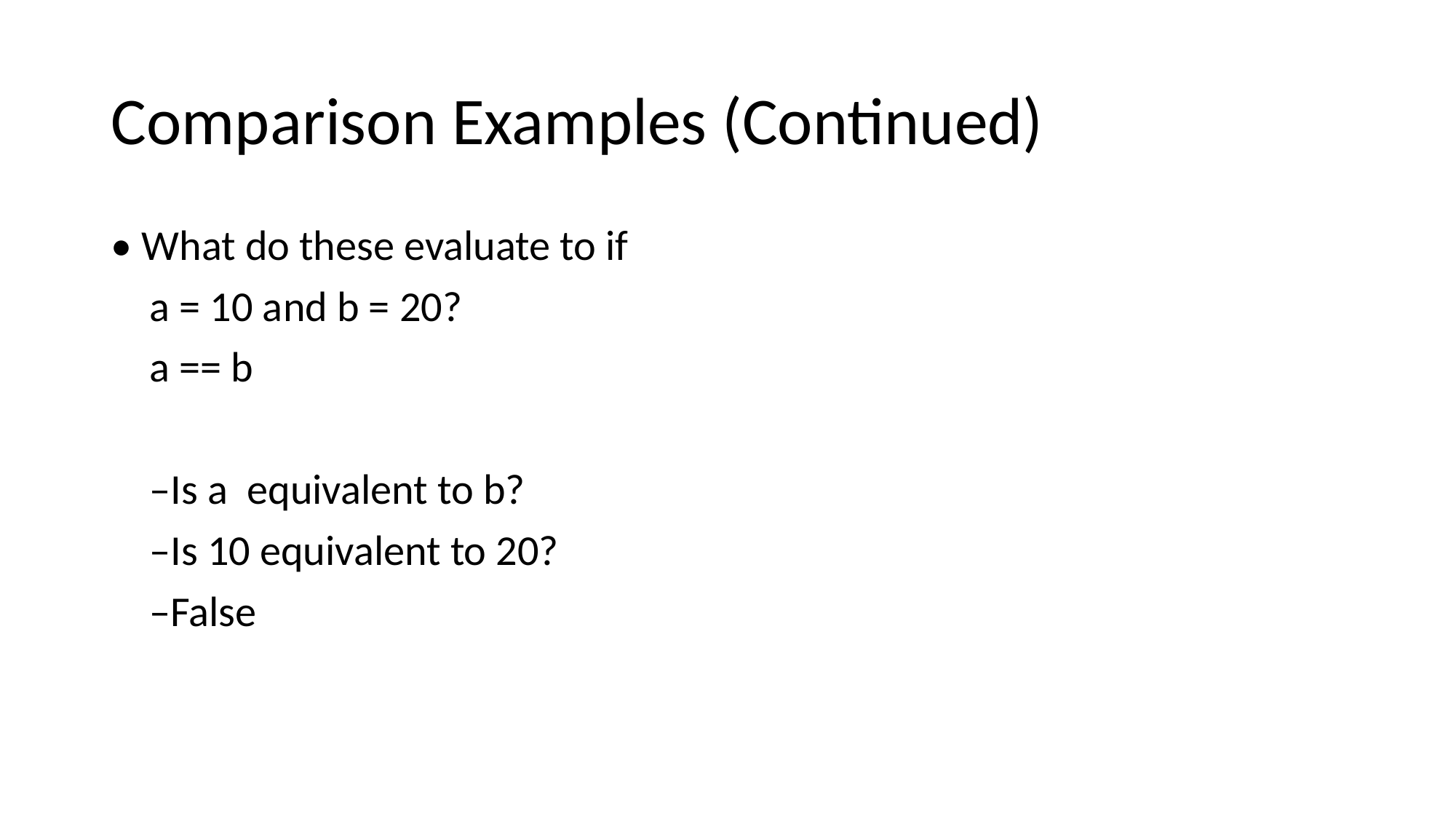

# Comparison Examples (Continued)
• What do these evaluate to if
    a = 10 and b = 20?
    a == b

    –Is a  equivalent to b?
    –Is 10 equivalent to 20?
    –False